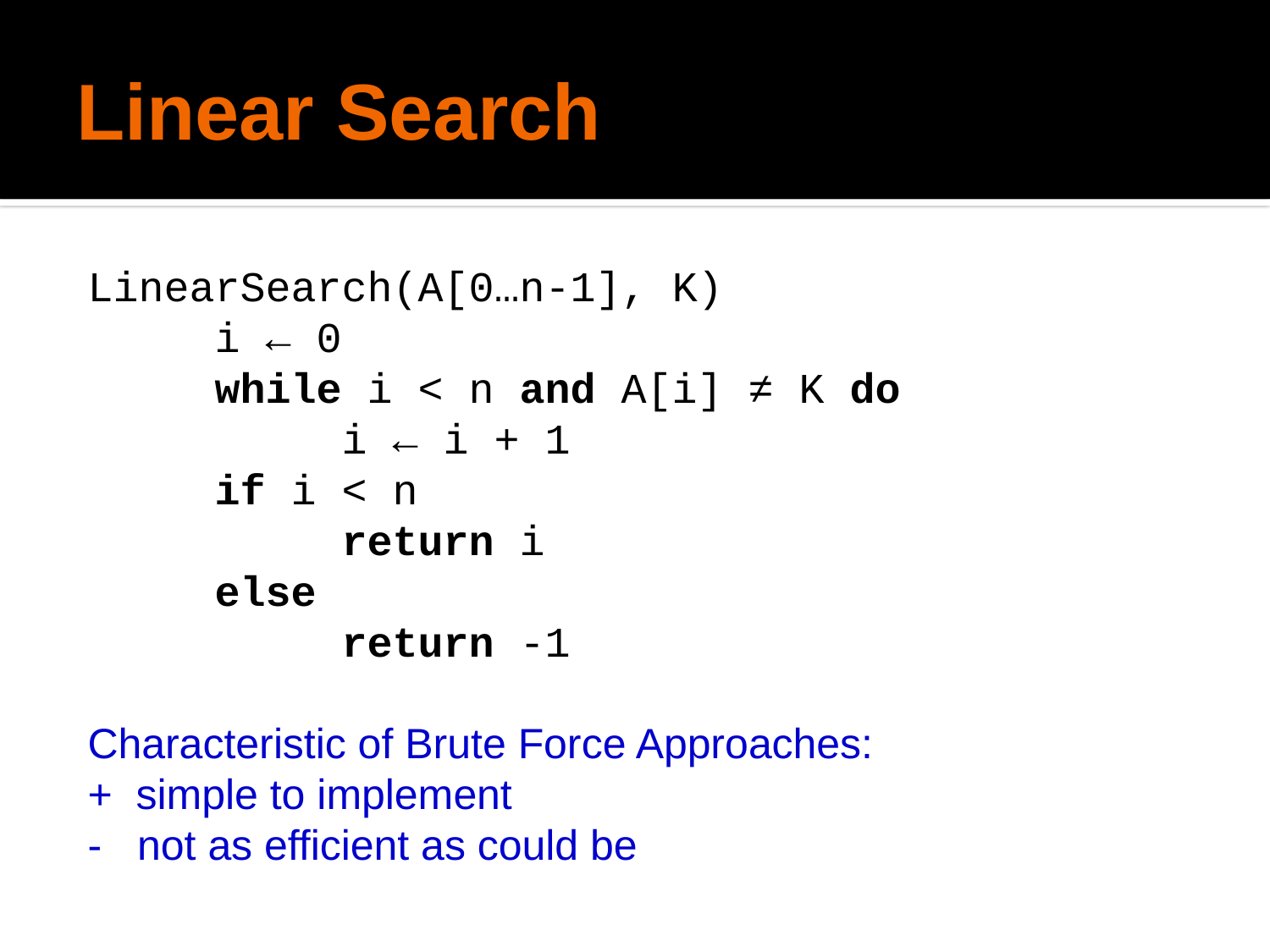

# Linear Search
LinearSearch(A[0…n-1], K)
	i ← 0
	while i < n and A[i] ≠ K do
		i ← i + 1
	if i < n
		return i
	else
		return -1

Characteristic of Brute Force Approaches:
+  simple to implement
-   not as efficient as could be